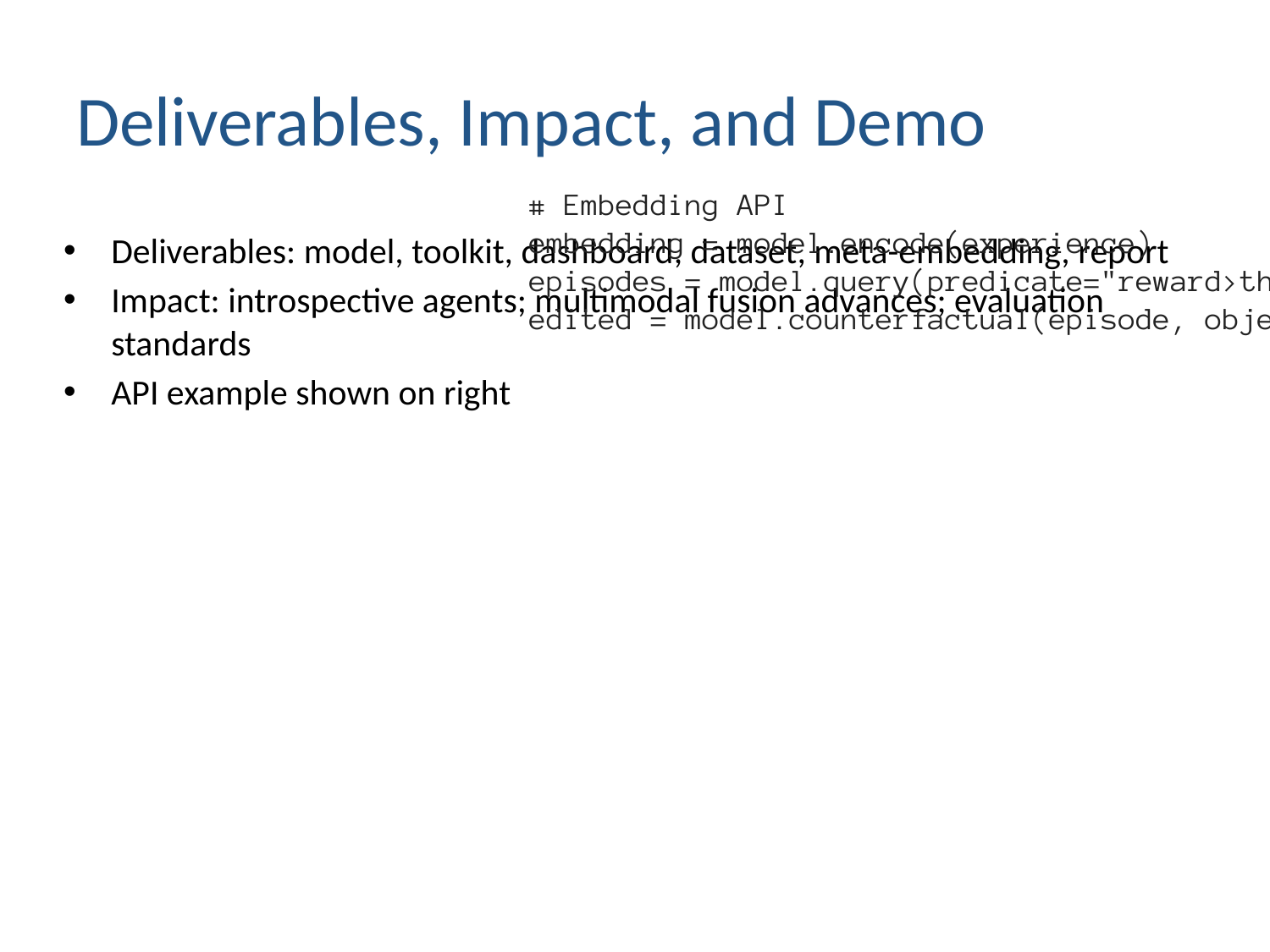

# Deliverables, Impact, and Demo
# Embedding API embedding = model.encode(experience) episodes = model.query(predicate="reward>threshold and danger") edited = model.counterfactual(episode, objective="avoid obstacle; reach goal")
Deliverables: model, toolkit, dashboard, dataset, meta-embedding, report
Impact: introspective agents; multimodal fusion advances; evaluation standards
API example shown on right